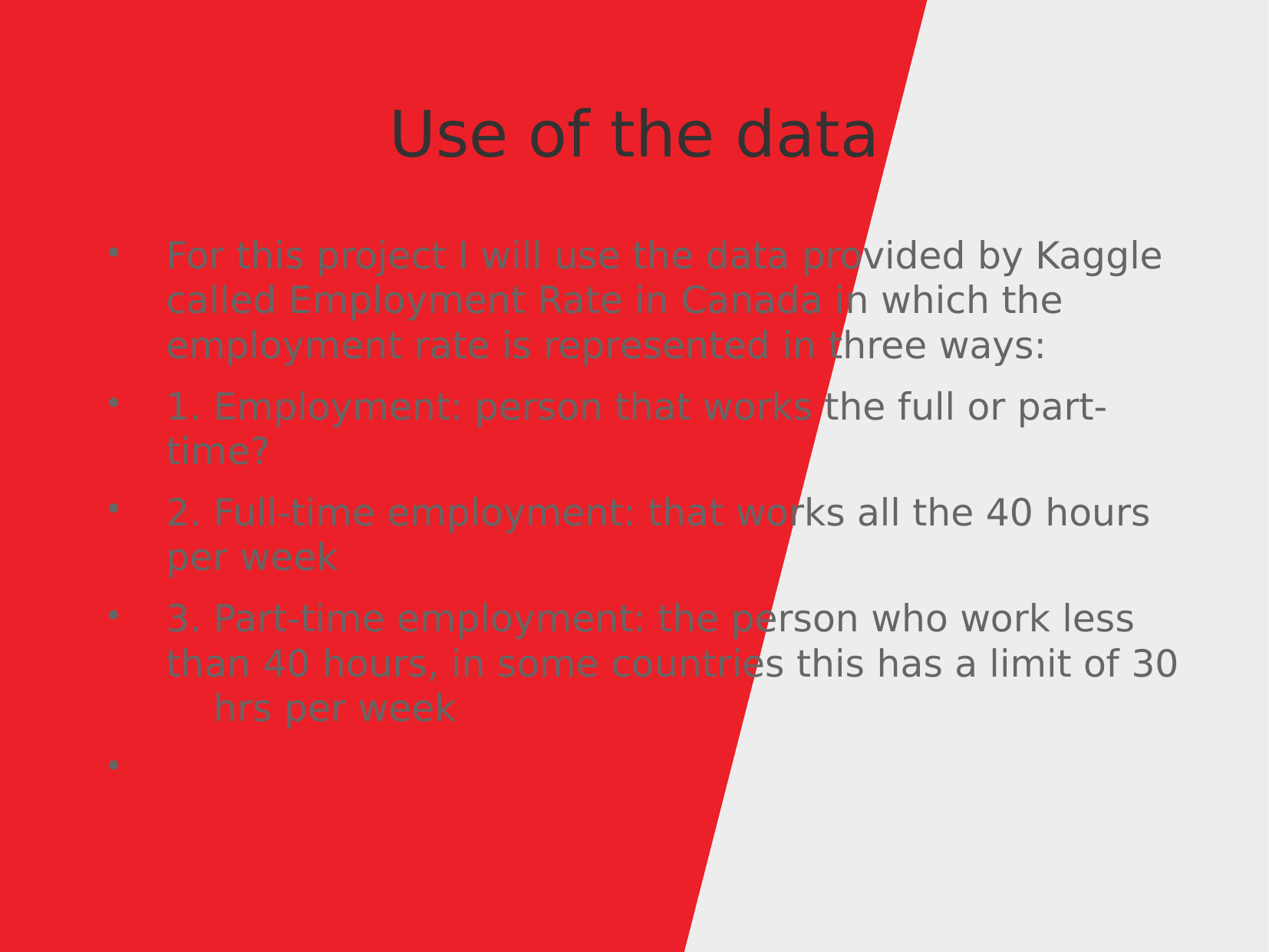

Use of the data
For this project I will use the data provided by Kaggle called Employment Rate in Canada in which the employment rate is represented in three ways:
1. Employment: person that works the full or part-time?
2. Full-time employment: that works all the 40 hours per week
3. Part-time employment: the person who work less than 40 hours, in some countries this has a limit of 30     hrs per week